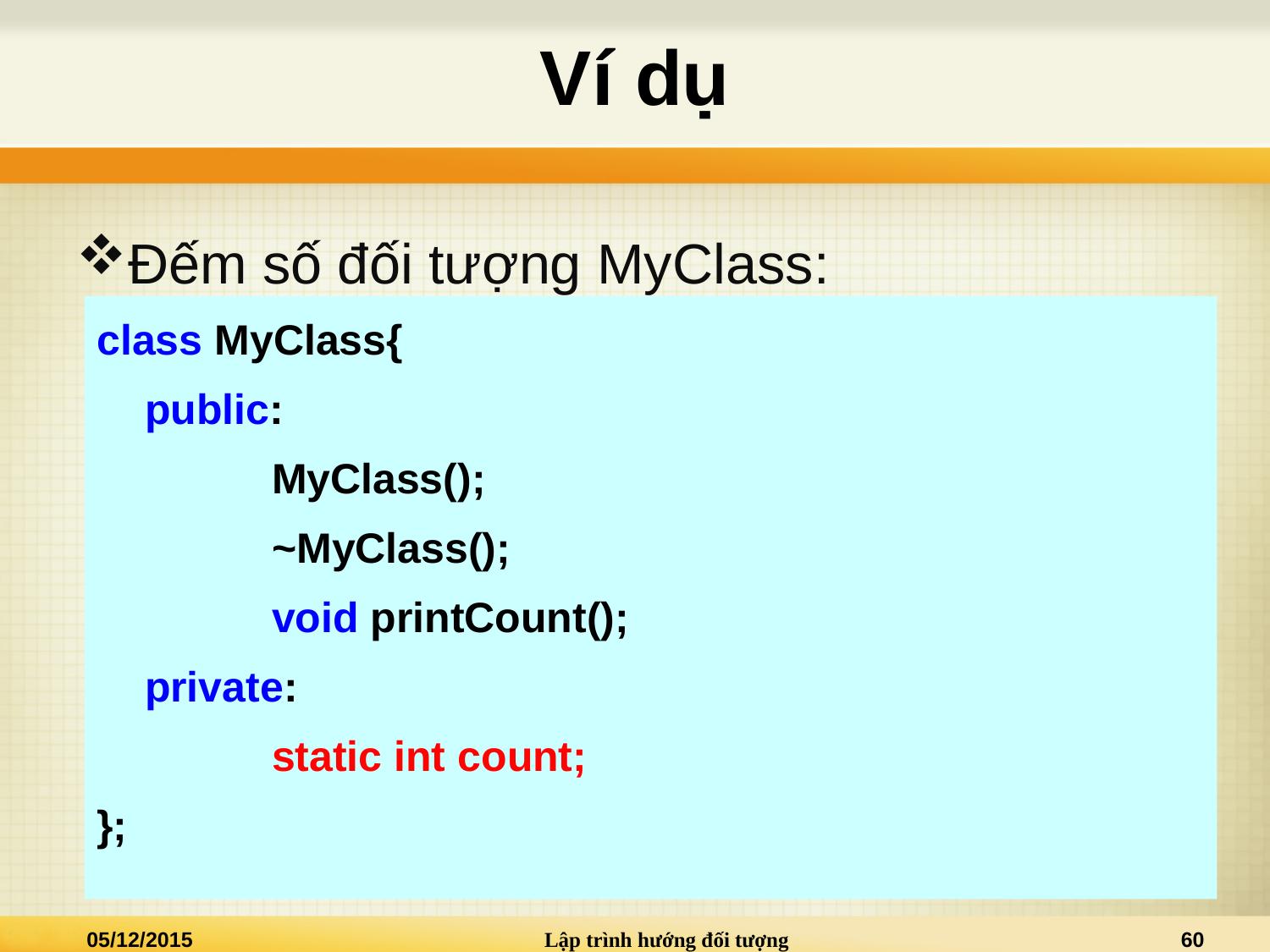

# Ví dụ
Đếm số đối tượng MyClass:
class MyClass{
	public:
		MyClass();
		~MyClass();
		void printCount();
	private:
		static int count;
};
05/12/2015
Lập trình hướng đối tượng
60